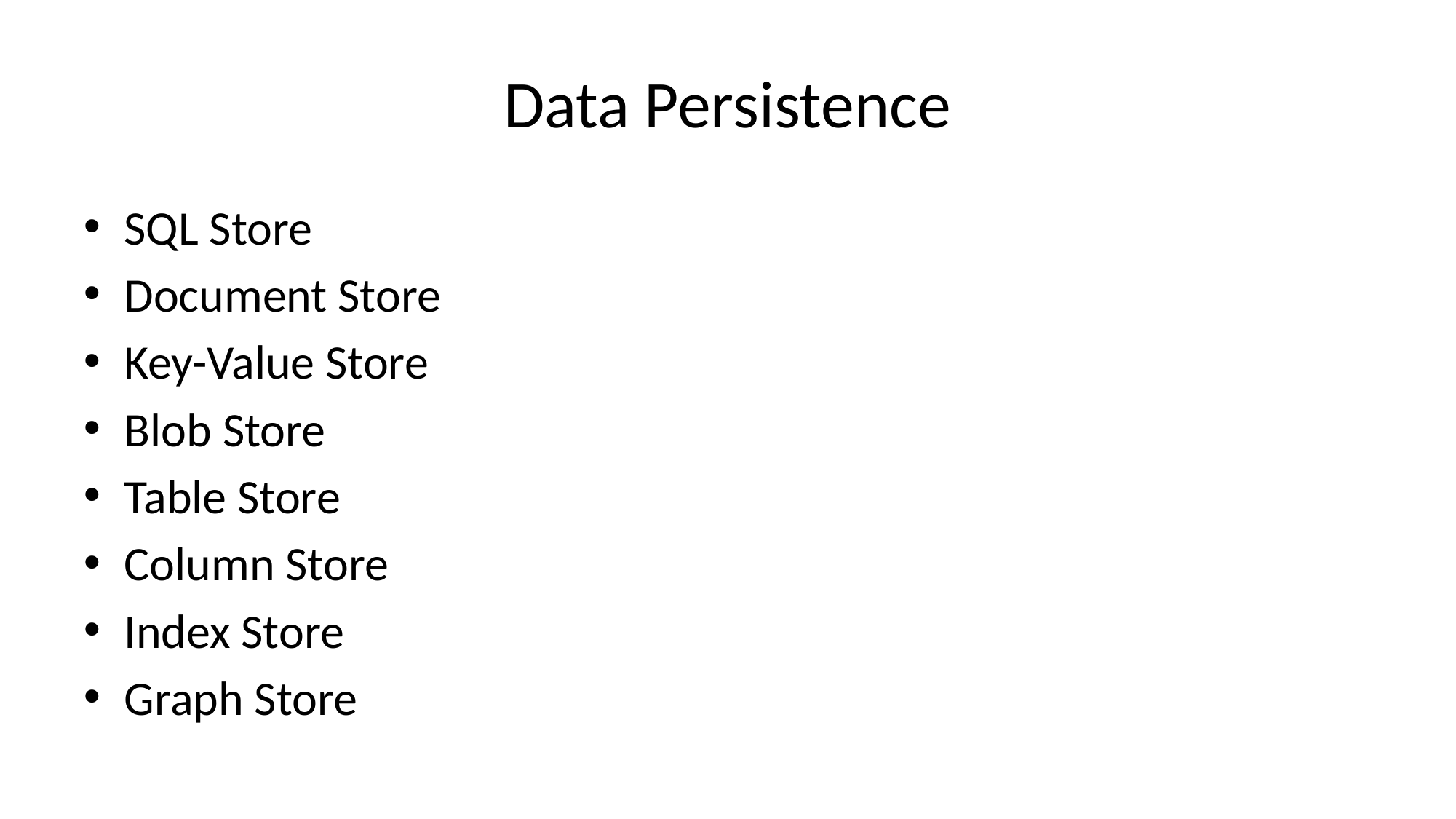

# Data Persistence
SQL Store
Document Store
Key-Value Store
Blob Store
Table Store
Column Store
Index Store
Graph Store